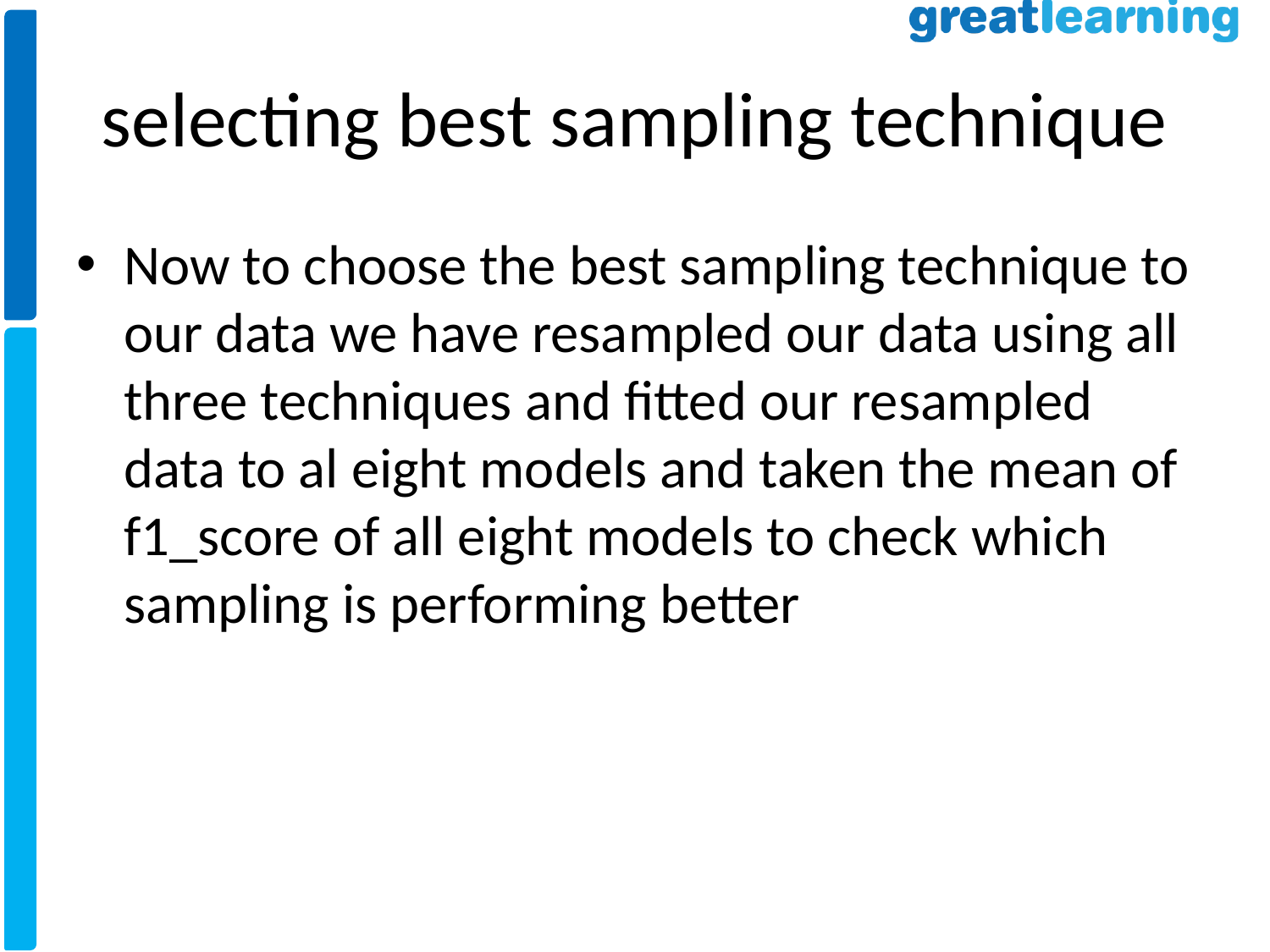

# selecting best sampling technique
Now to choose the best sampling technique to our data we have resampled our data using all three techniques and fitted our resampled data to al eight models and taken the mean of f1_score of all eight models to check which sampling is performing better